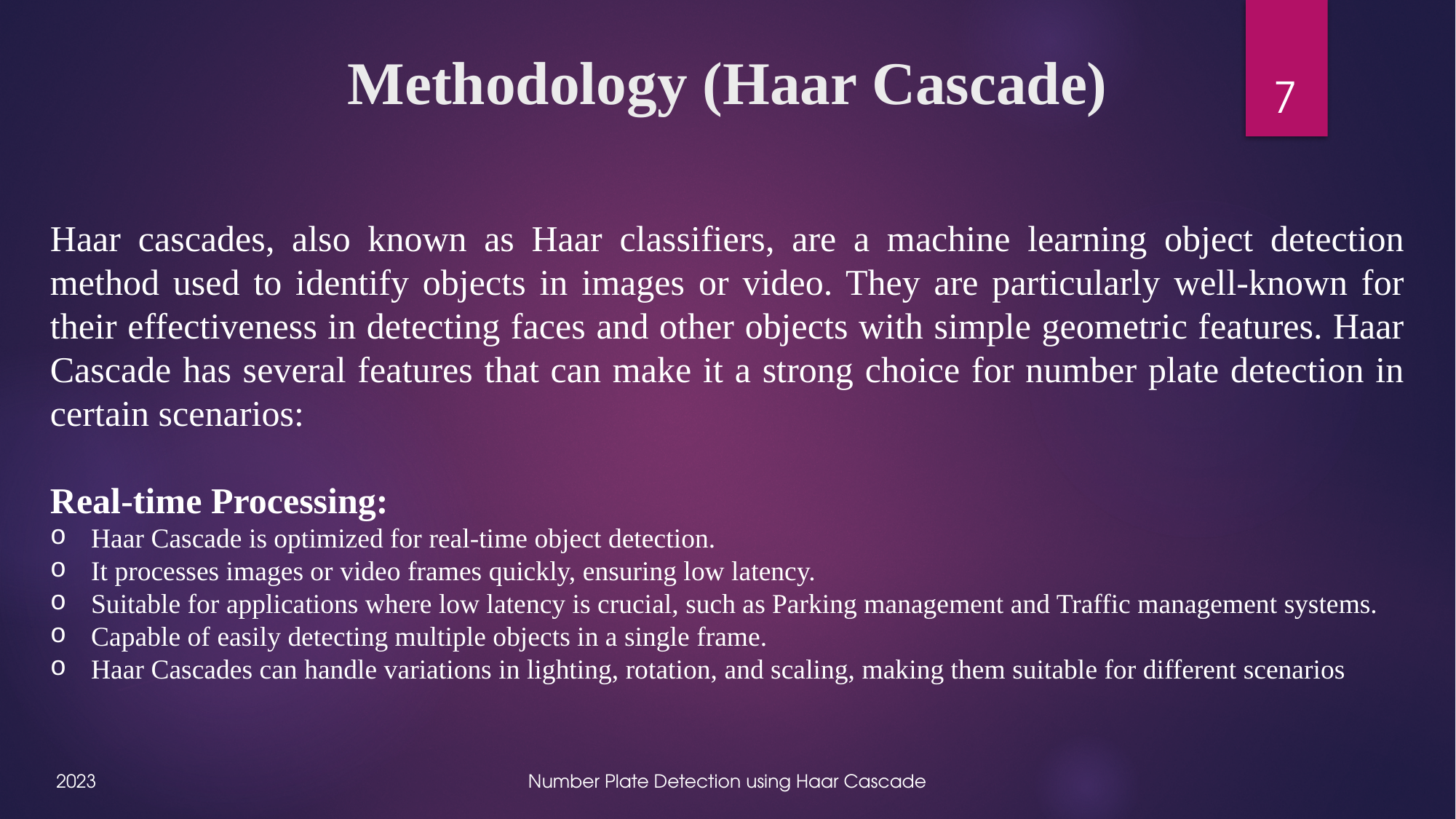

7
# Methodology (Haar Cascade)
Haar cascades, also known as Haar classifiers, are a machine learning object detection method used to identify objects in images or video. They are particularly well-known for their effectiveness in detecting faces and other objects with simple geometric features. Haar Cascade has several features that can make it a strong choice for number plate detection in certain scenarios:

Real-time Processing:
Haar Cascade is optimized for real-time object detection.
It processes images or video frames quickly, ensuring low latency.
Suitable for applications where low latency is crucial, such as Parking management and Traffic management systems.
Capable of easily detecting multiple objects in a single frame.
Haar Cascades can handle variations in lighting, rotation, and scaling, making them suitable for different scenarios

2023
Number Plate Detection using Haar Cascade